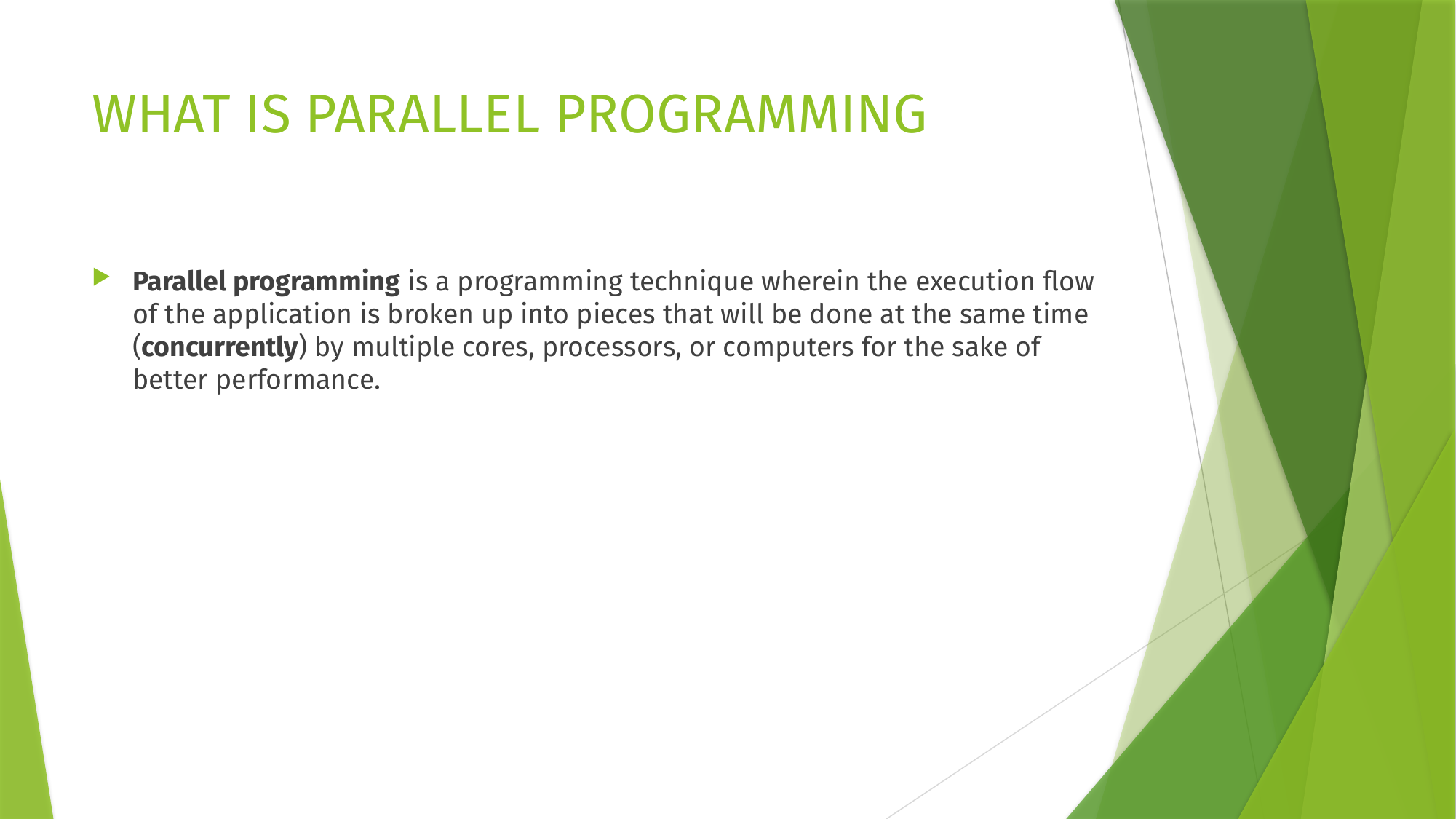

# WHAT IS PARALLEL PROGRAMMING
Parallel programming is a programming technique wherein the execution flow of the application is broken up into pieces that will be done at the same time (concurrently) by multiple cores, processors, or computers for the sake of better performance.